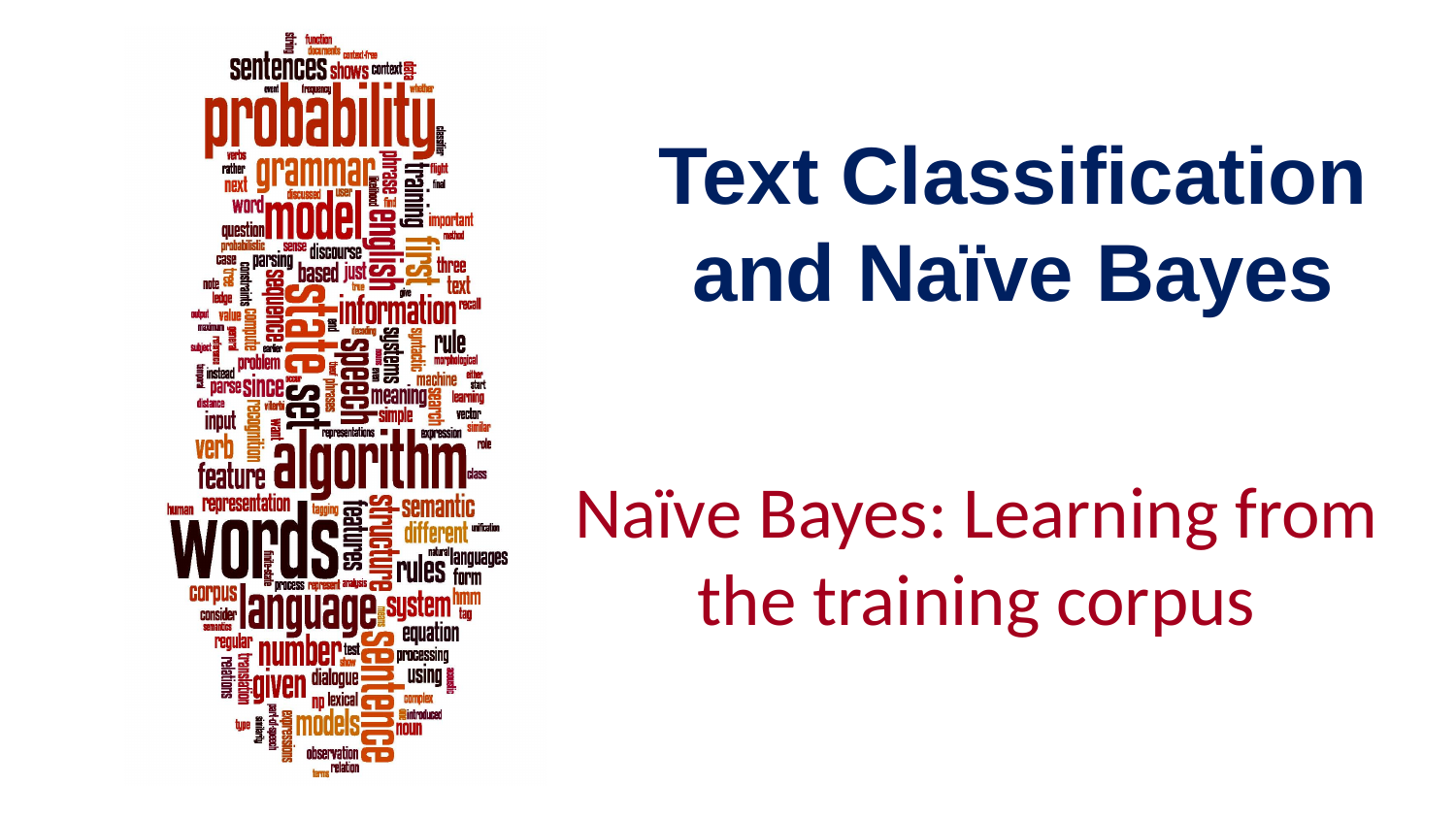

# Text Classification and Naïve Bayes
Naïve Bayes: Learning from the training corpus